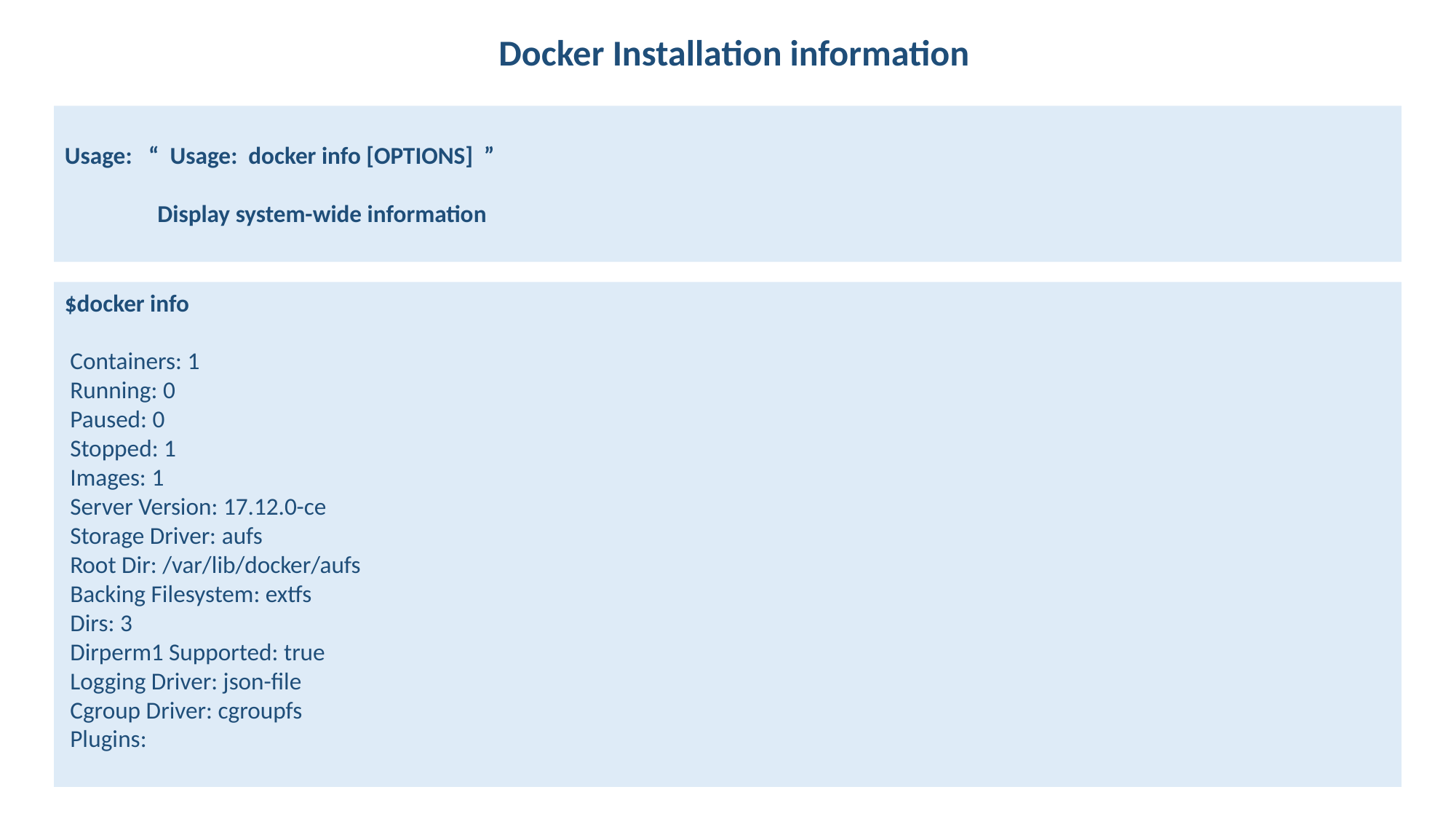

Docker Installation information

Usage:   “  Usage:  docker info [OPTIONS]  ”

                 Display system-wide information

$docker info

 Containers: 1
 Running: 0
 Paused: 0
 Stopped: 1
 Images: 1
 Server Version: 17.12.0-ce
 Storage Driver: aufs
 Root Dir: /var/lib/docker/aufs
 Backing Filesystem: extfs
 Dirs: 3
 Dirperm1 Supported: true
 Logging Driver: json-file
 Cgroup Driver: cgroupfs
 Plugins: